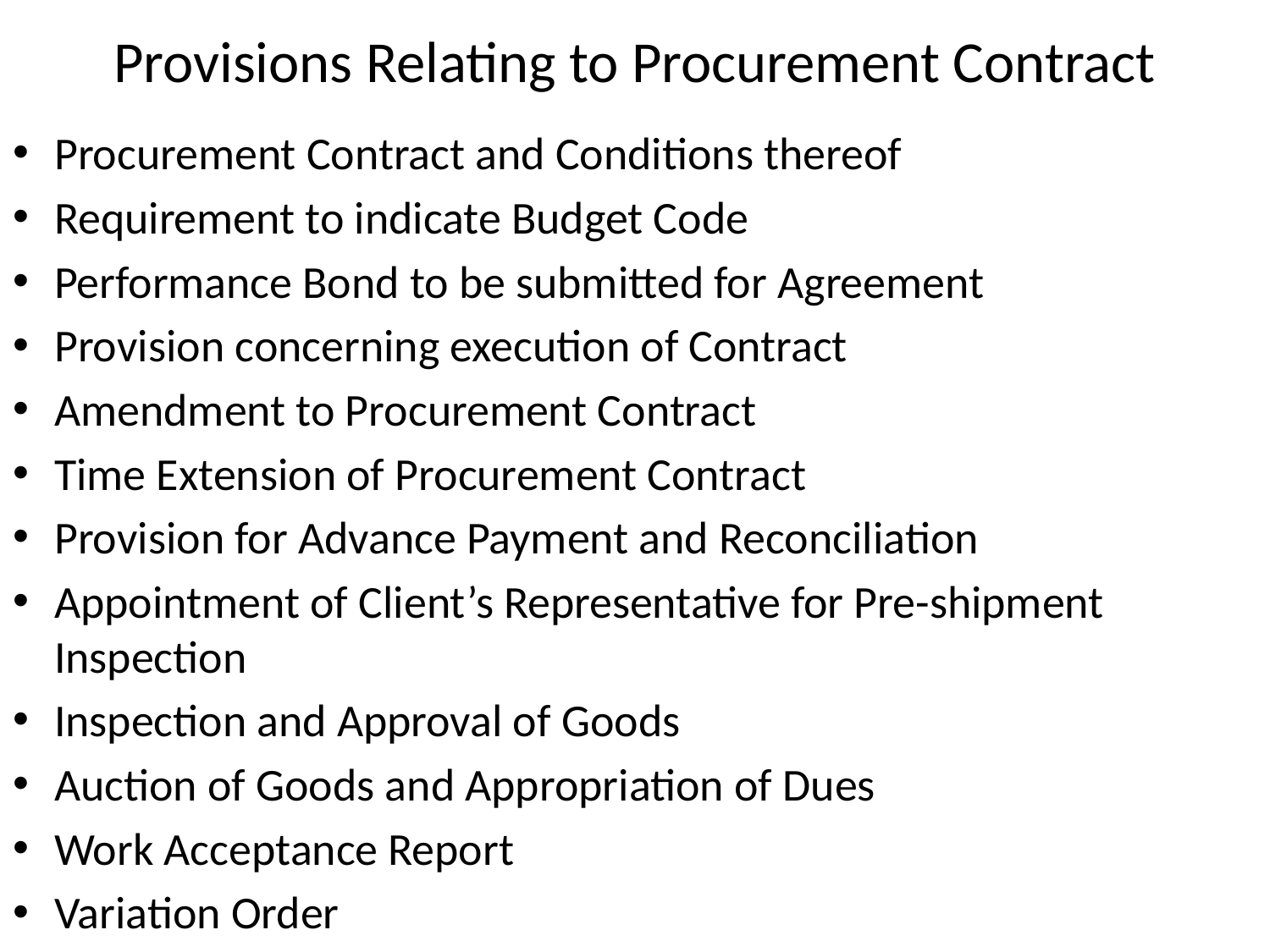

# Provisions Relating to Procurement Contract
Procurement Contract and Conditions thereof
Requirement to indicate Budget Code
Performance Bond to be submitted for Agreement
Provision concerning execution of Contract
Amendment to Procurement Contract
Time Extension of Procurement Contract
Provision for Advance Payment and Reconciliation
Appointment of Client’s Representative for Pre-shipment Inspection
Inspection and Approval of Goods
Auction of Goods and Appropriation of Dues
Work Acceptance Report
Variation Order